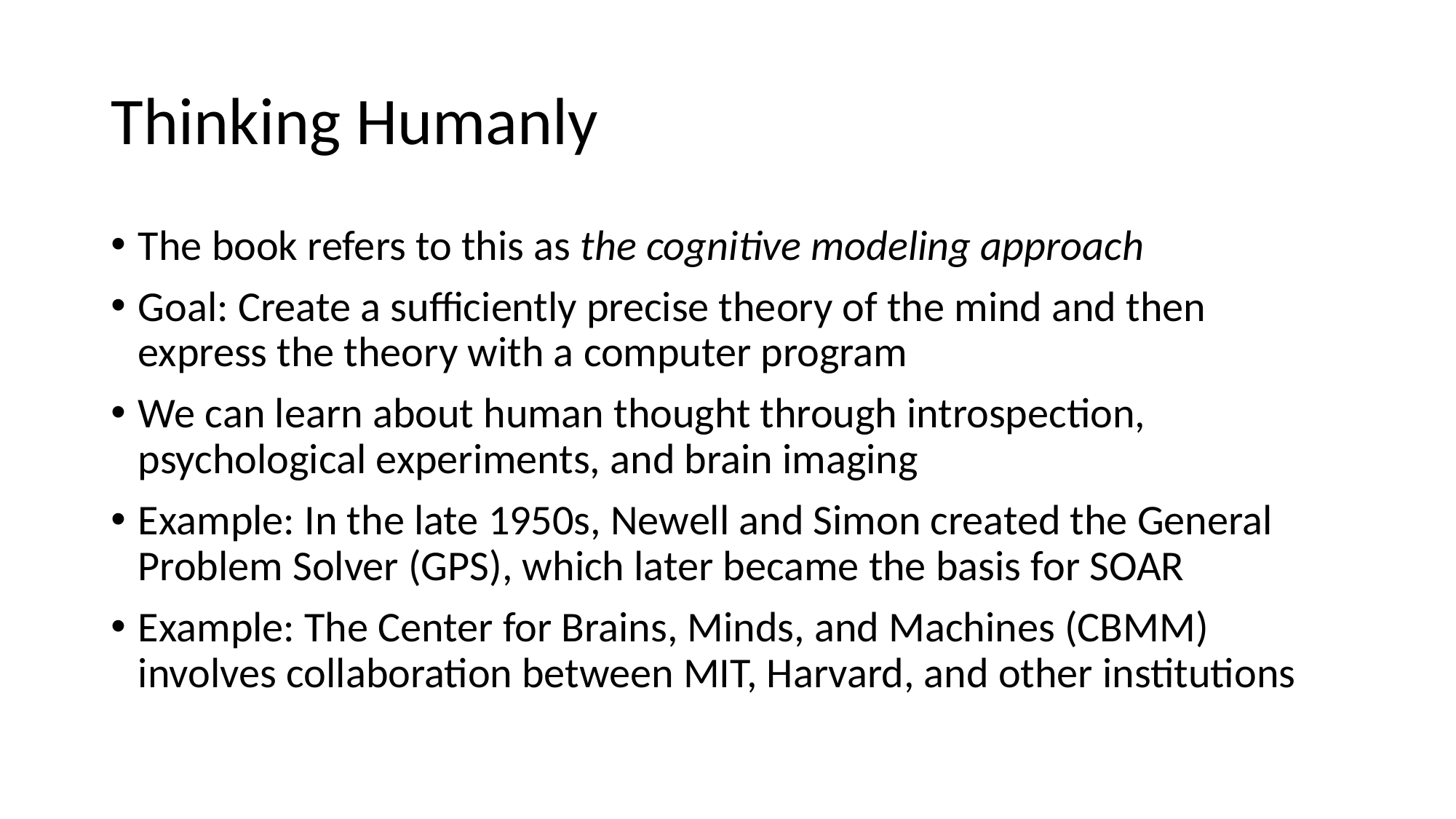

# Thinking Humanly
The book refers to this as the cognitive modeling approach
Goal: Create a sufficiently precise theory of the mind and then express the theory with a computer program
We can learn about human thought through introspection, psychological experiments, and brain imaging
Example: In the late 1950s, Newell and Simon created the General Problem Solver (GPS), which later became the basis for SOAR
Example: The Center for Brains, Minds, and Machines (CBMM) involves collaboration between MIT, Harvard, and other institutions